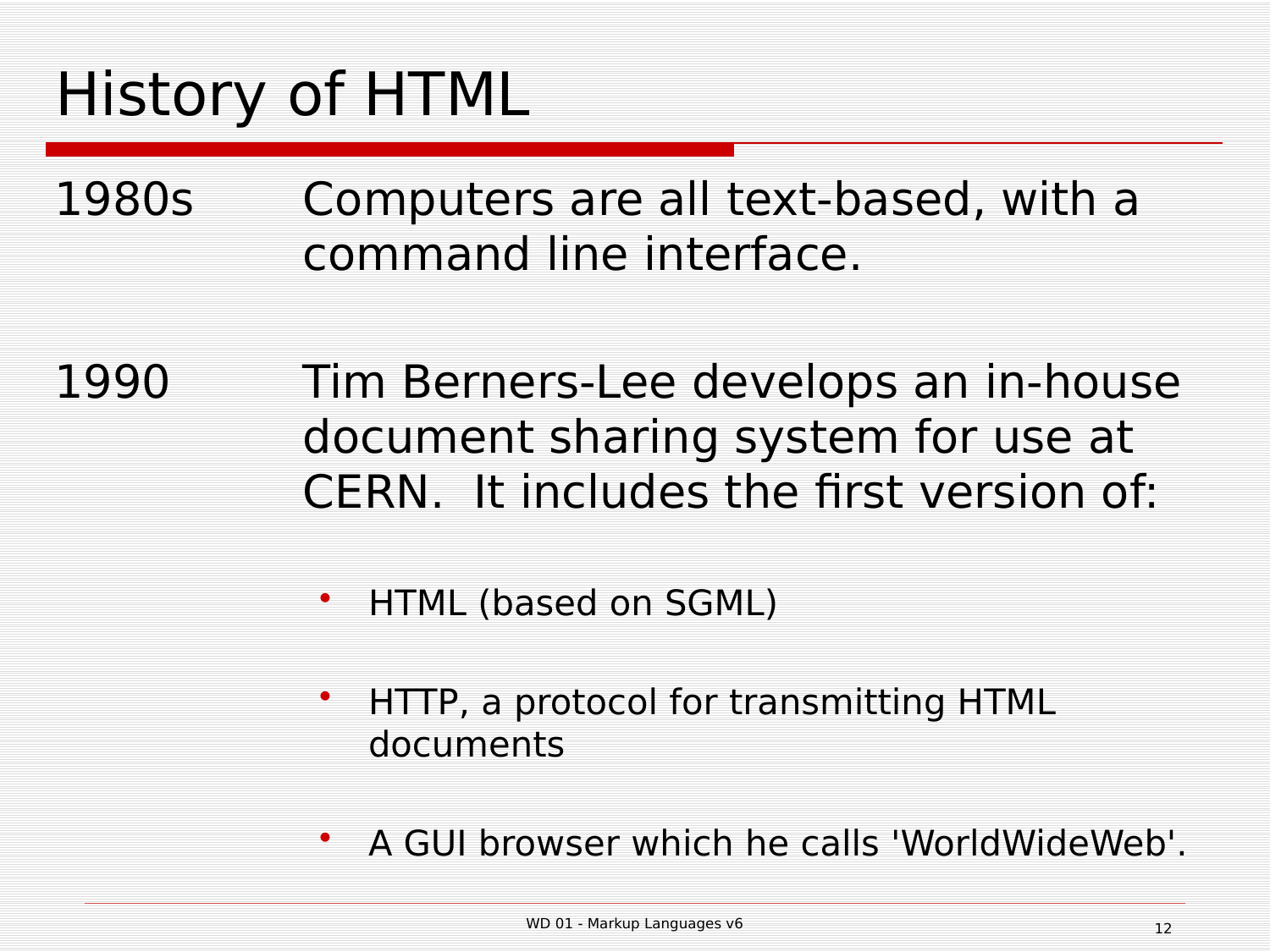

# History of HTML
1980s	Computers are all text-based, with a command line interface.

1990	Tim Berners-Lee develops an in-house document sharing system for use at CERN.  It includes the first version of:
HTML (based on SGML)

HTTP, a protocol for transmitting HTML documents

A GUI browser which he calls 'WorldWideWeb'.
WD 01 - Markup Languages v6
12